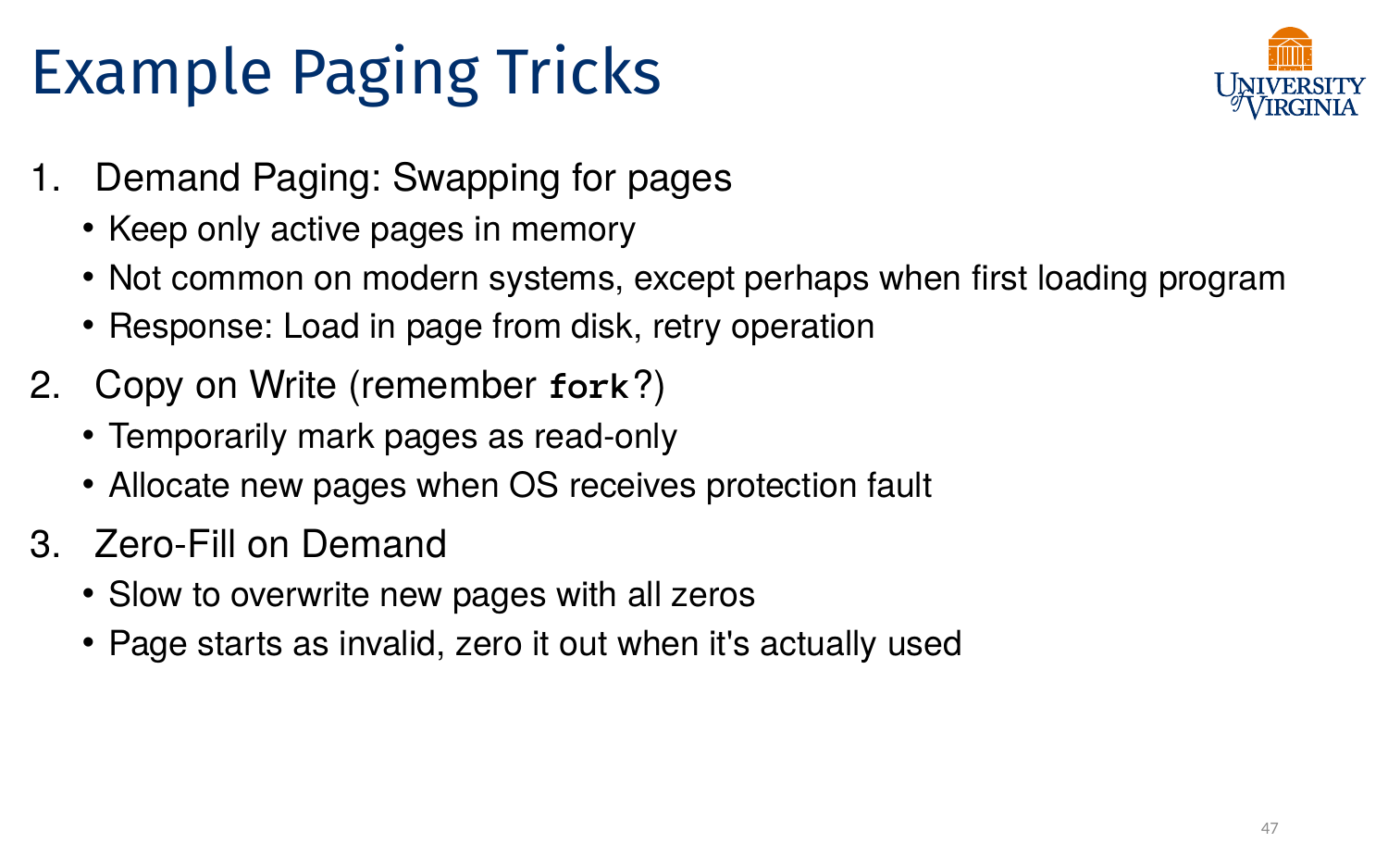

# Example Paging Tricks
Demand Paging: Swapping for pages
Keep only active pages in memory
Not common on modern systems, except perhaps when first loading program
Response: Load in page from disk, retry operation
Copy on Write (remember fork?)
Temporarily mark pages as read-only
Allocate new pages when OS receives protection fault
Zero-Fill on Demand
Slow to overwrite new pages with all zeros
Page starts as invalid, zero it out when it's actually used
47